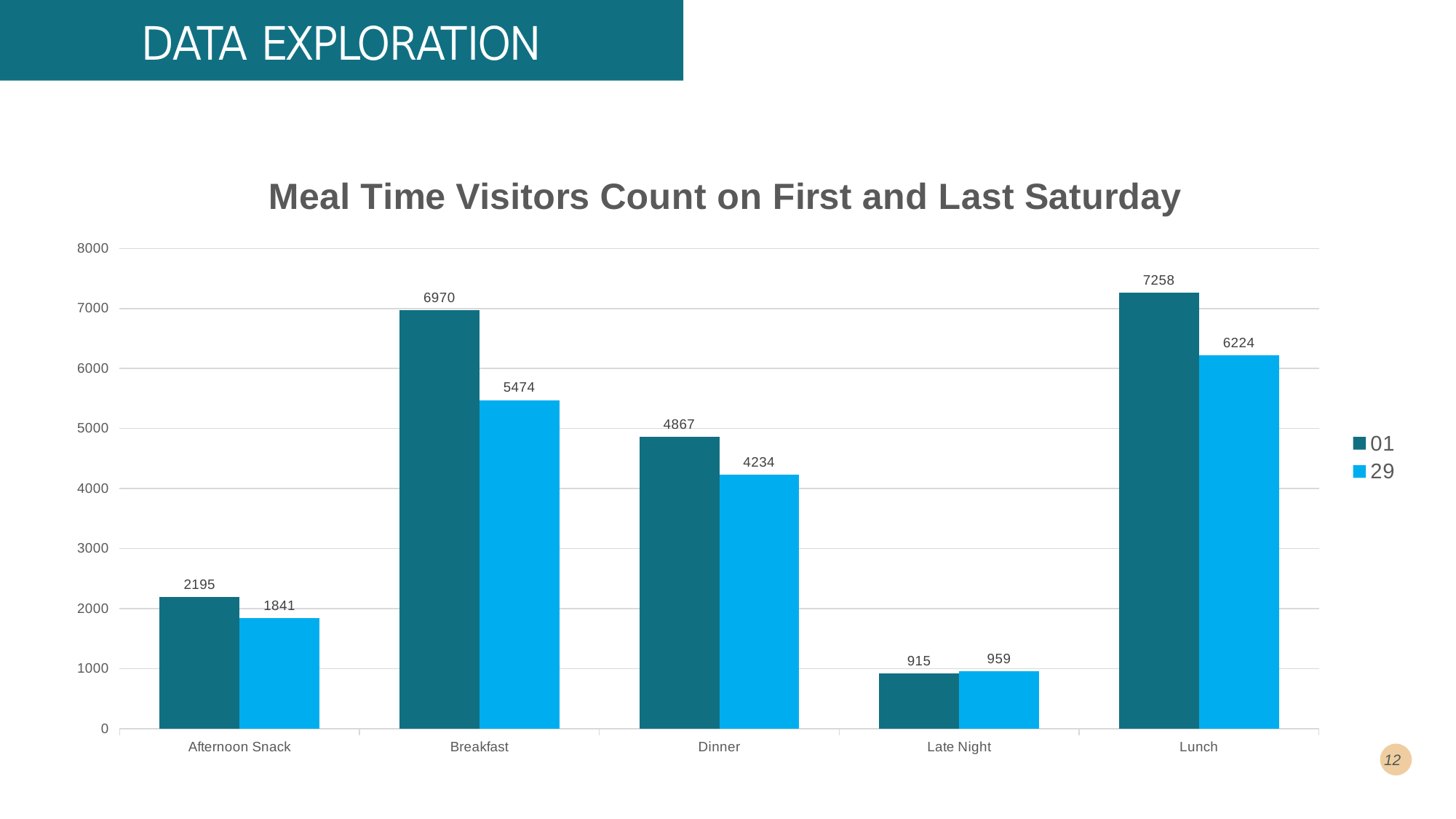

DATA EXPLORATION

### Chart: Meal Time Visitors Count on First and Last Saturday

| Category | 01 | 29 |
|---|---|---|
| Afternoon Snack | 2195.0 | 1841.0 |
| Breakfast | 6970.0 | 5474.0 |
| Dinner | 4867.0 | 4234.0 |
| Late Night | 915.0 | 959.0 |
| Lunch | 7258.0 | 6224.0 |
12